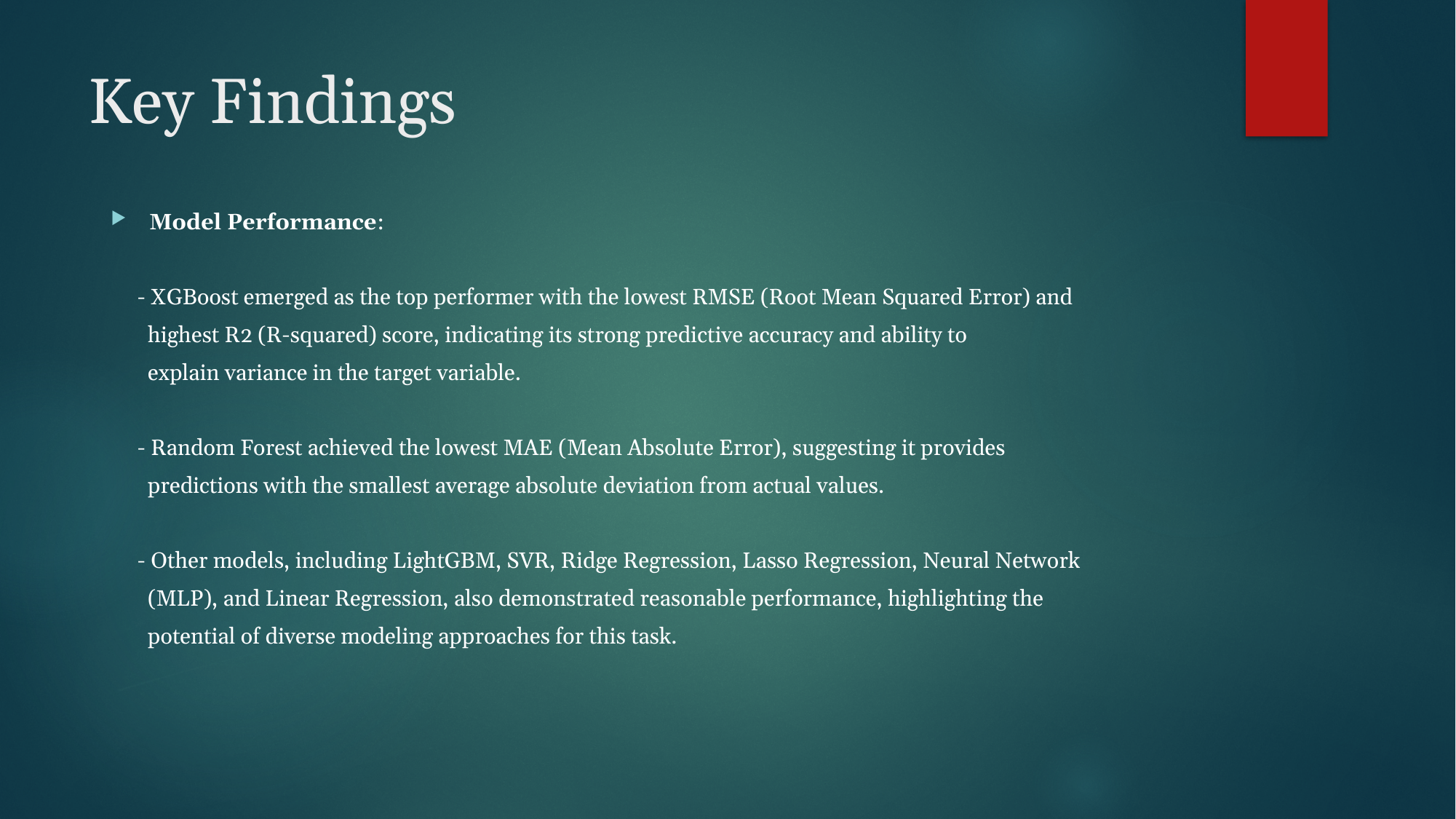

# Key Findings
Model Performance:

     - XGBoost emerged as the top performer with the lowest RMSE (Root Mean Squared Error) and
       highest R2 (R-squared) score, indicating its strong predictive accuracy and ability to
       explain variance in the target variable.

     - Random Forest achieved the lowest MAE (Mean Absolute Error), suggesting it provides
       predictions with the smallest average absolute deviation from actual values.

     - Other models, including LightGBM, SVR, Ridge Regression, Lasso Regression, Neural Network
       (MLP), and Linear Regression, also demonstrated reasonable performance, highlighting the
       potential of diverse modeling approaches for this task.